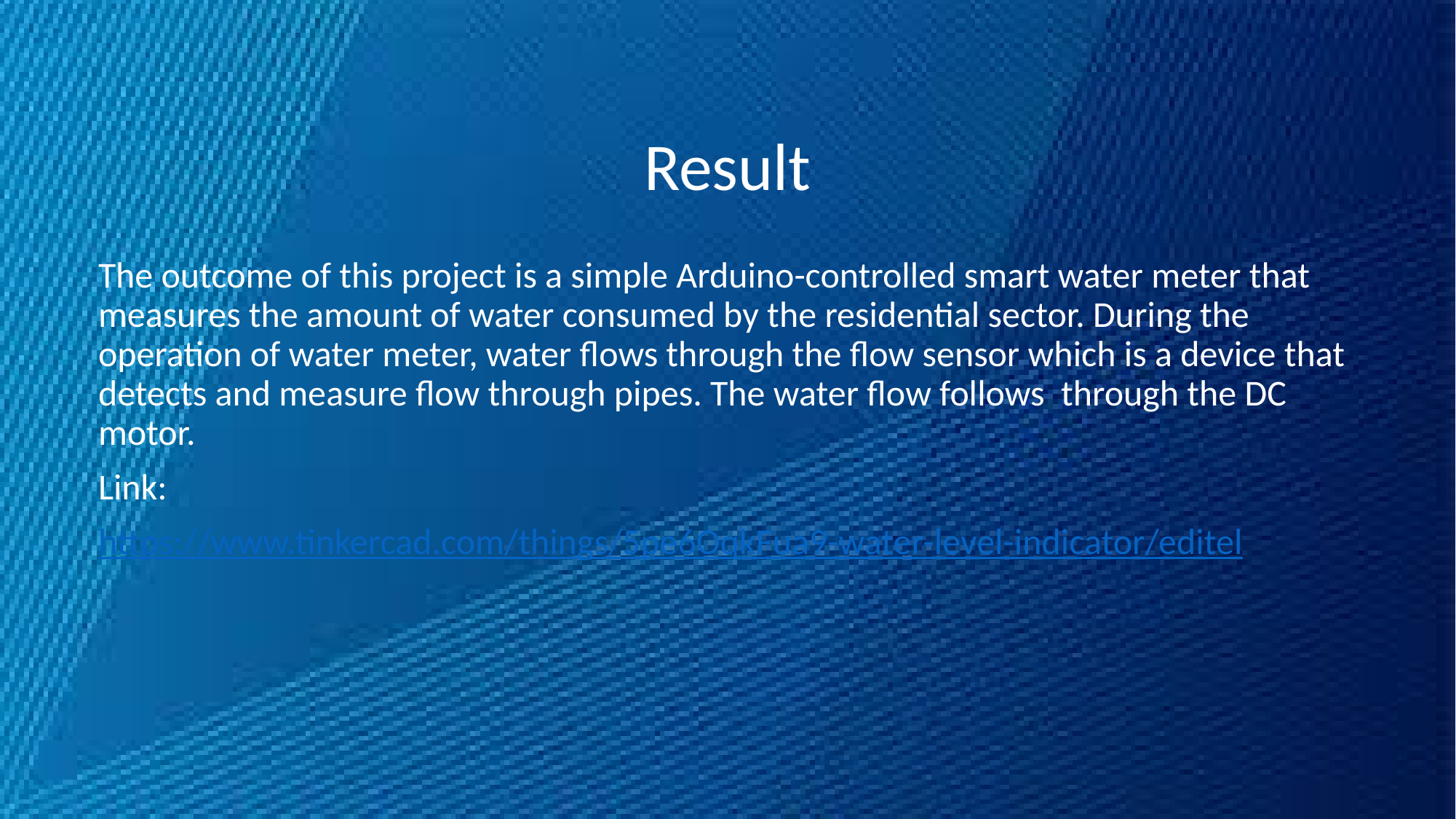

# Result
The outcome of this project is a simple Arduino-controlled smart water meter that measures the amount of water consumed by the residential sector. During the operation of water meter, water flows through the flow sensor which is a device that detects and measure flow through pipes. The water flow follows  through the DC motor.
Link:
https://www.tinkercad.com/things/5pe6OqkFua9-water-level-indicator/editel